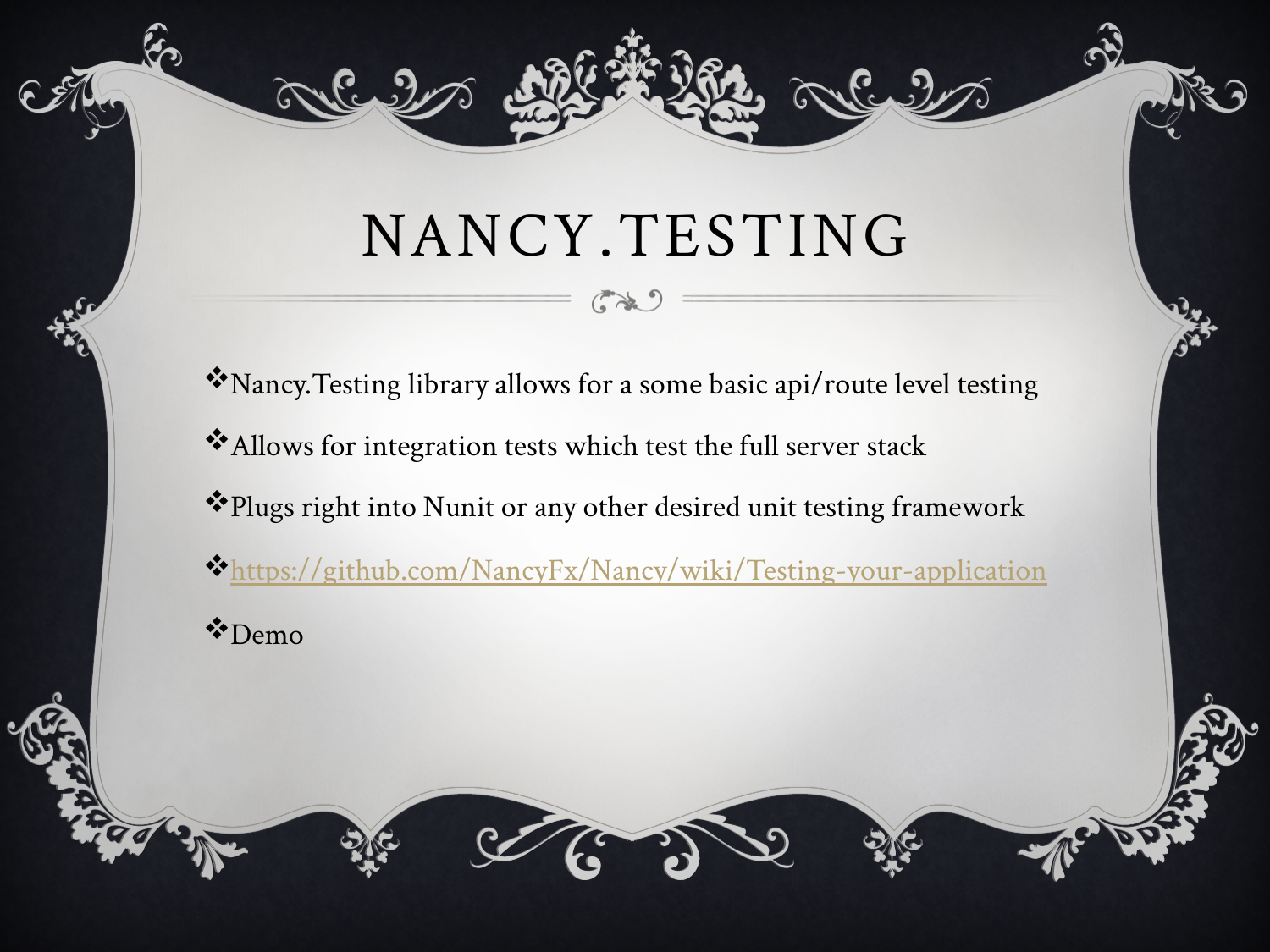

# Nancy.testing
Nancy.Testing library allows for a some basic api/route level testing
Allows for integration tests which test the full server stack
Plugs right into Nunit or any other desired unit testing framework
https://github.com/NancyFx/Nancy/wiki/Testing-your-application
Demo